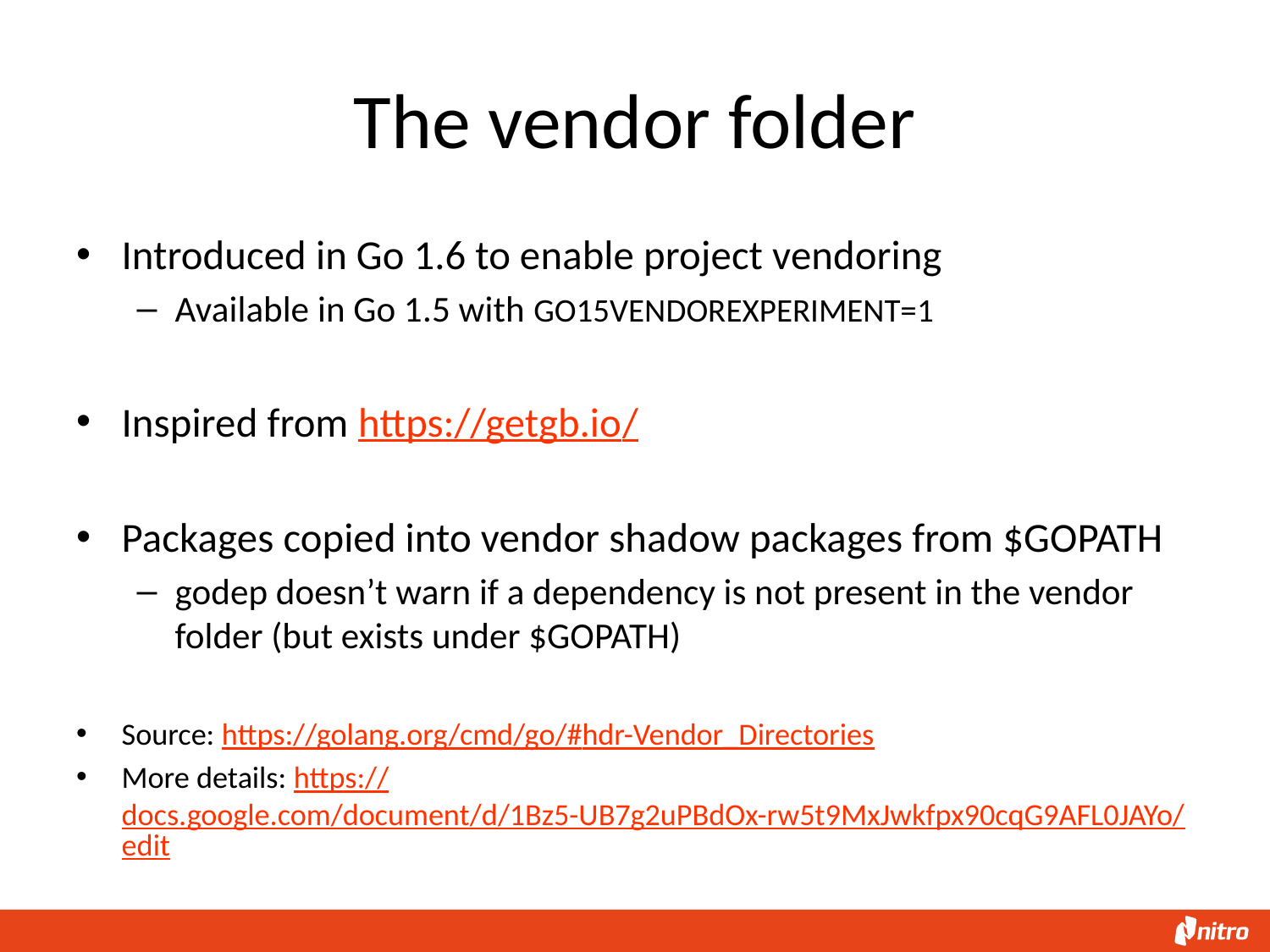

# The vendor folder
Introduced in Go 1.6 to enable project vendoring
Available in Go 1.5 with GO15VENDOREXPERIMENT=1

Inspired from https://getgb.io/

Packages copied into vendor shadow packages from $GOPATH
godep doesn’t warn if a dependency is not present in the vendor folder (but exists under $GOPATH)

Source: https://golang.org/cmd/go/#hdr-Vendor_Directories
More details: https://docs.google.com/document/d/1Bz5-UB7g2uPBdOx-rw5t9MxJwkfpx90cqG9AFL0JAYo/edit